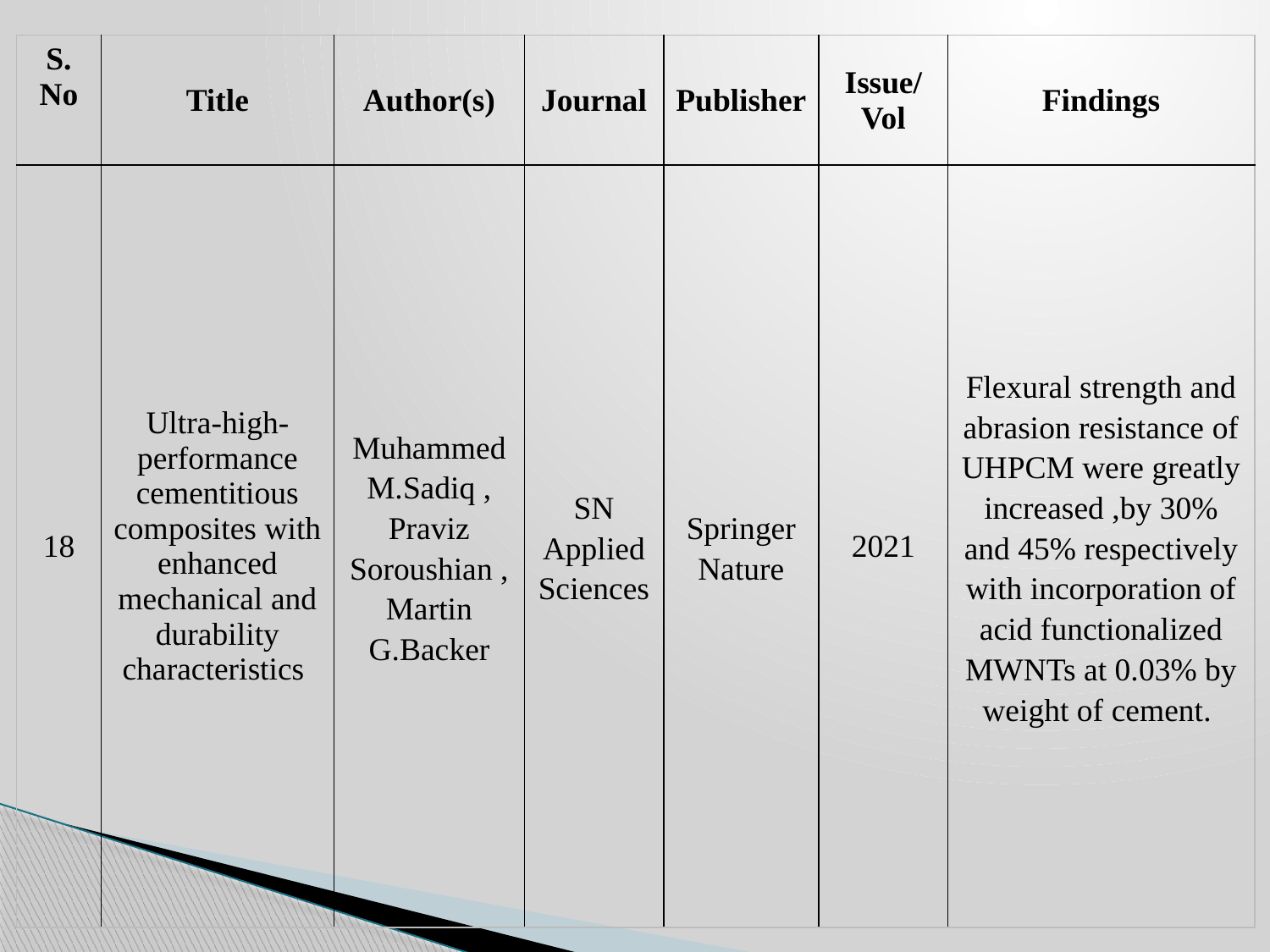

| S. No | Title | Author(s) | Journal | Publisher | Issue/ Vol | Findings |
| --- | --- | --- | --- | --- | --- | --- |
| 18 | Ultra-high-performance cementitious composites with enhanced mechanical and durability characteristics | Muhammed M.Sadiq , Praviz Soroushian , Martin G.Backer | SN Applied Sciences | Springer Nature | 2021 | Flexural strength and abrasion resistance of UHPCM were greatly increased ,by 30% and 45% respectively with incorporation of acid functionalized MWNTs at 0.03% by weight of cement. |